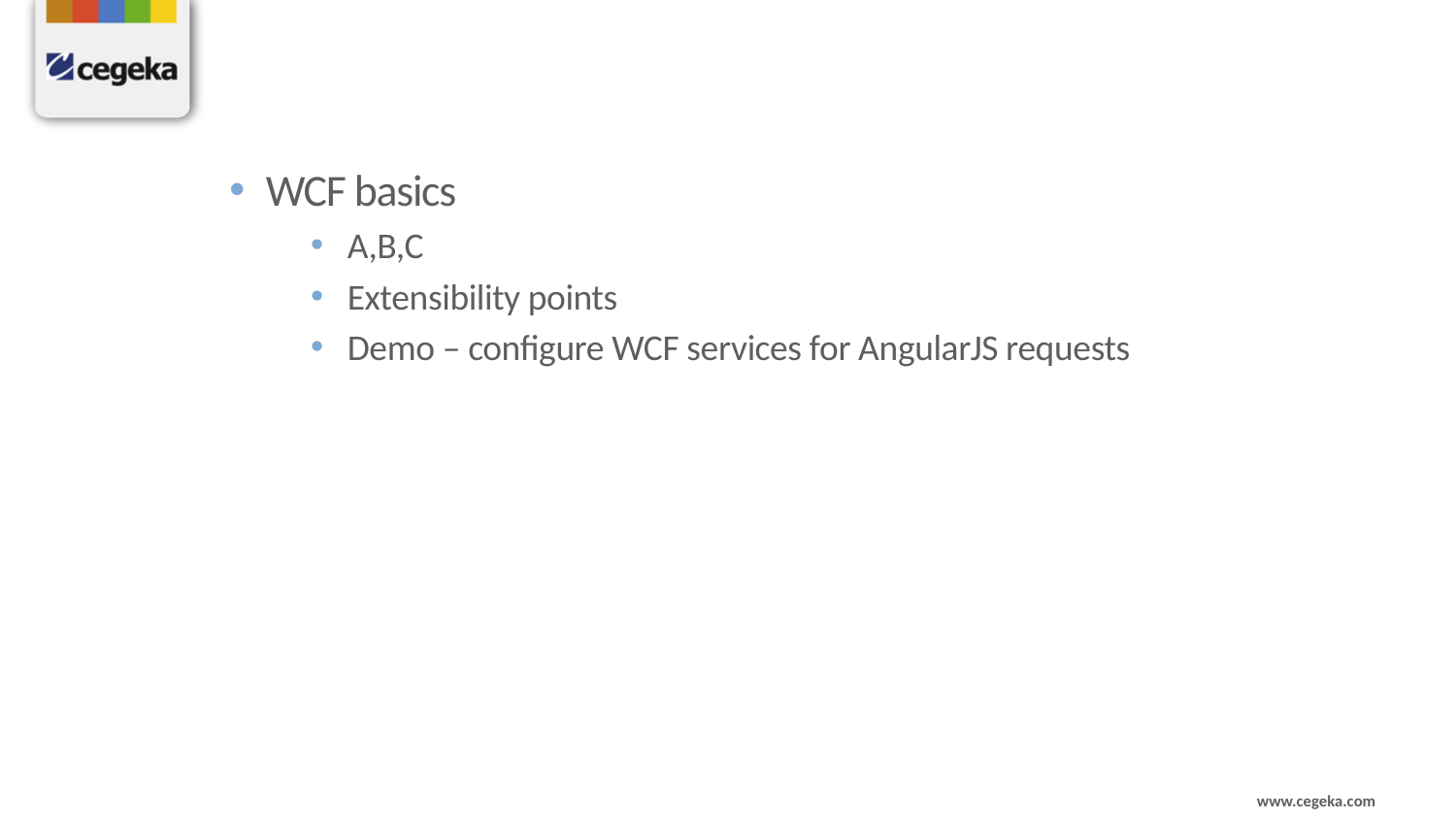

#
WCF basics
A,B,C
Extensibility points
Demo – configure WCF services for AngularJS requests